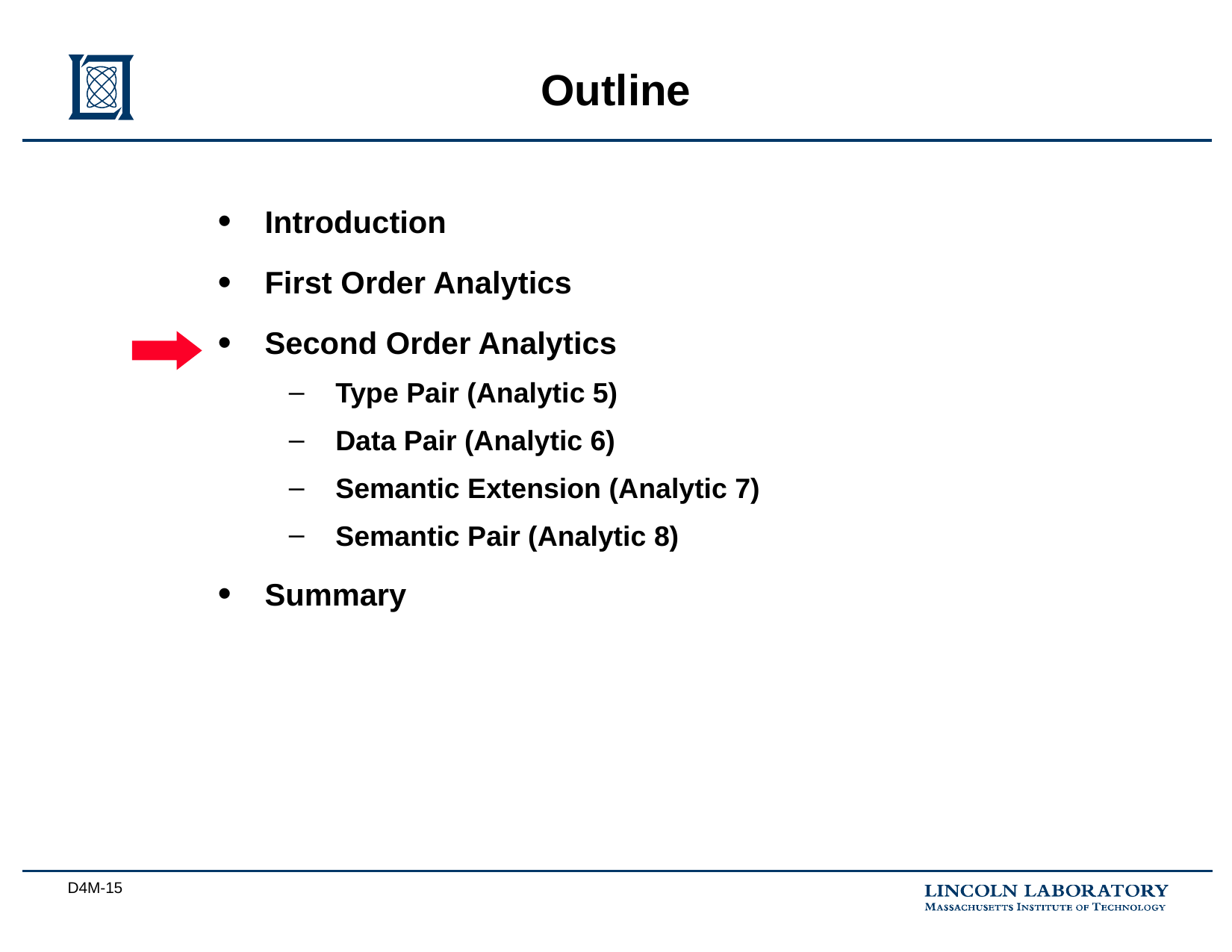

# Outline
Introduction
First Order Analytics
Second Order Analytics
Type Pair (Analytic 5)
Data Pair (Analytic 6)
Semantic Extension (Analytic 7)
Semantic Pair (Analytic 8)
Summary